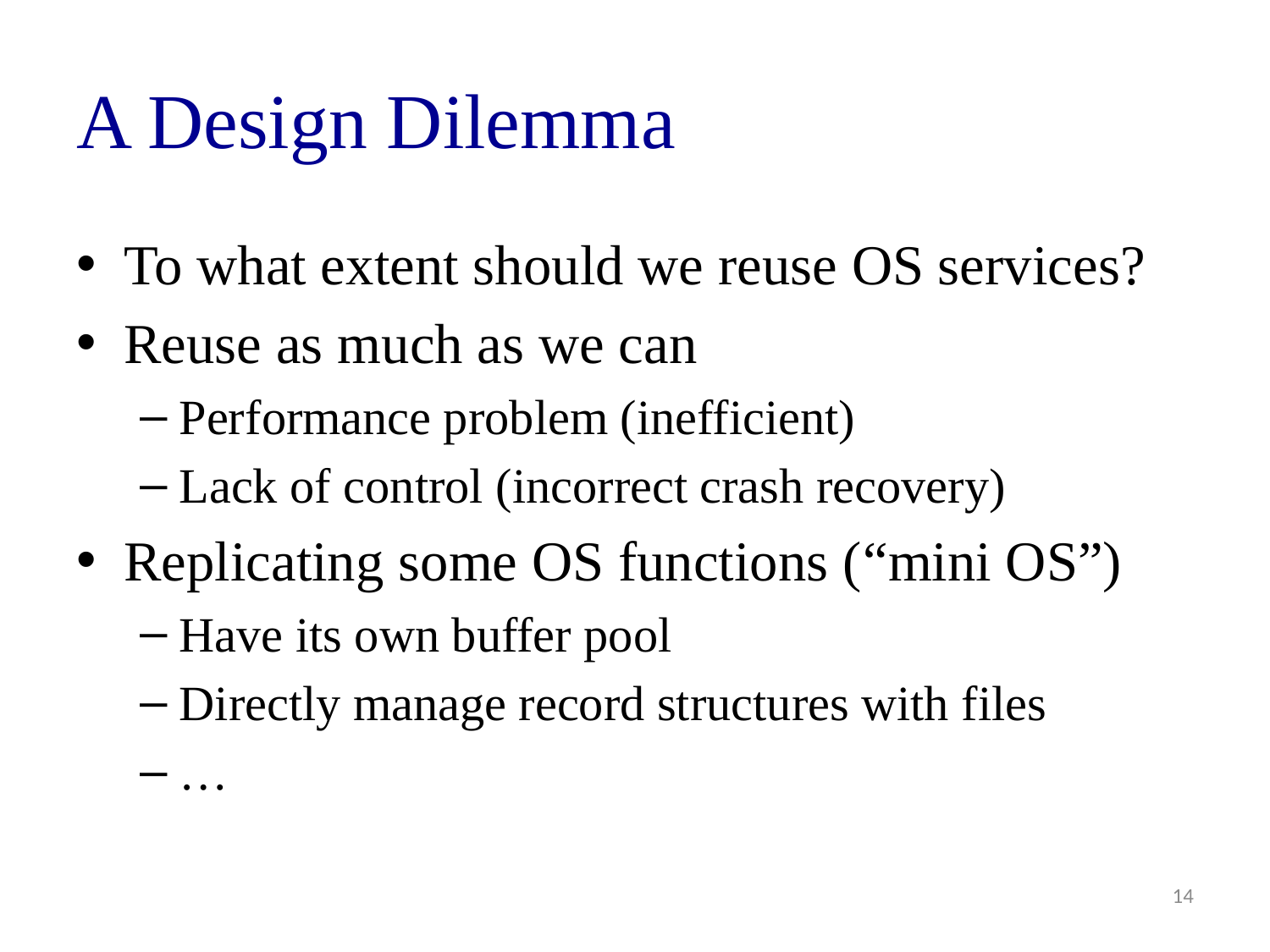

# A Design Dilemma
To what extent should we reuse OS services?
Reuse as much as we can
Performance problem (inefficient)
Lack of control (incorrect crash recovery)
Replicating some OS functions (“mini OS”)
Have its own buffer pool
Directly manage record structures with files
…
14